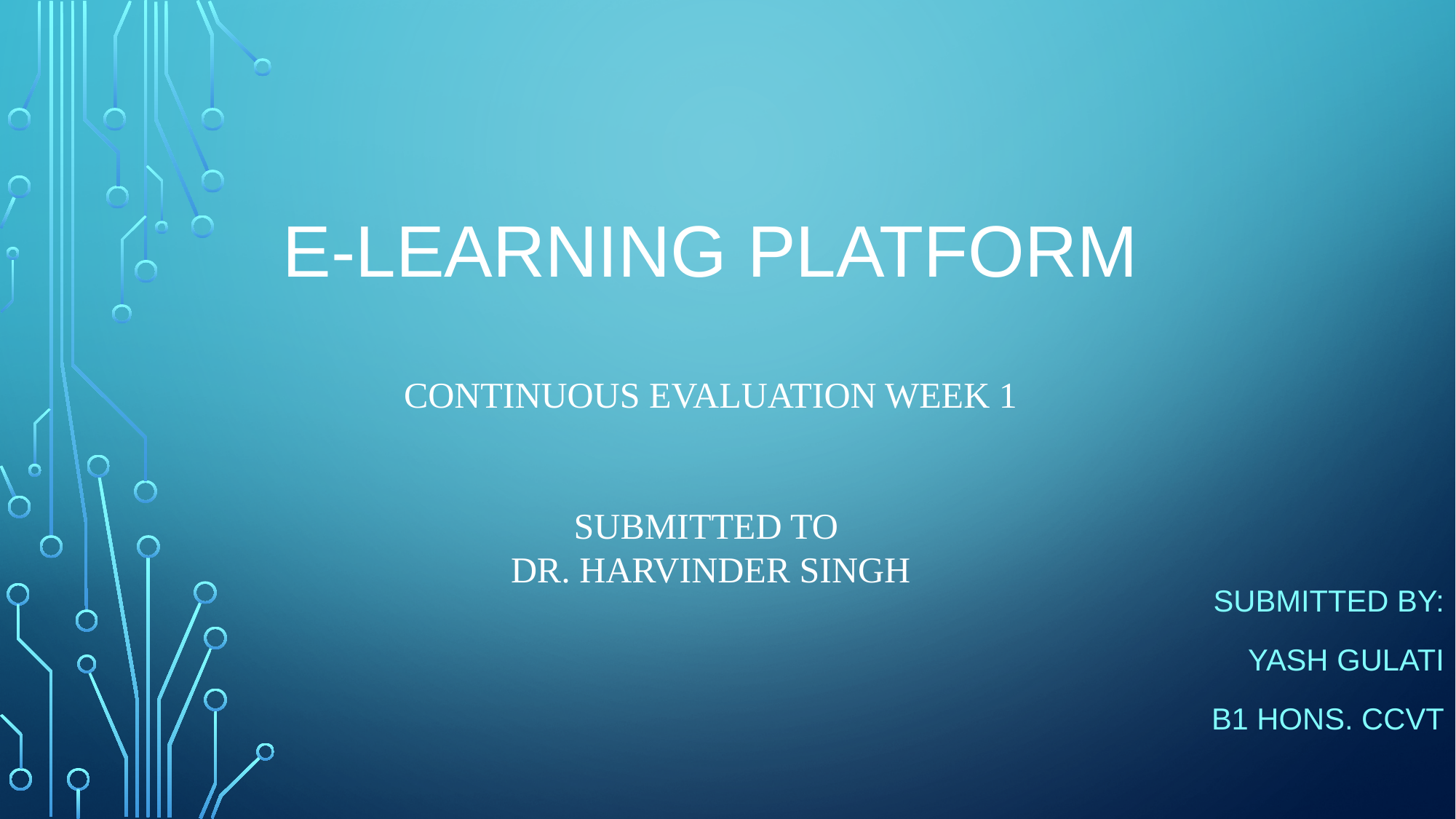

# E-Learning Platform
CONTINUOUS EVALUATION WEEK 1

SUBMITTED TO
DR. HARVINDER SINGH
Submitted by:
Yash Gulati
B1 Hons. CCVT